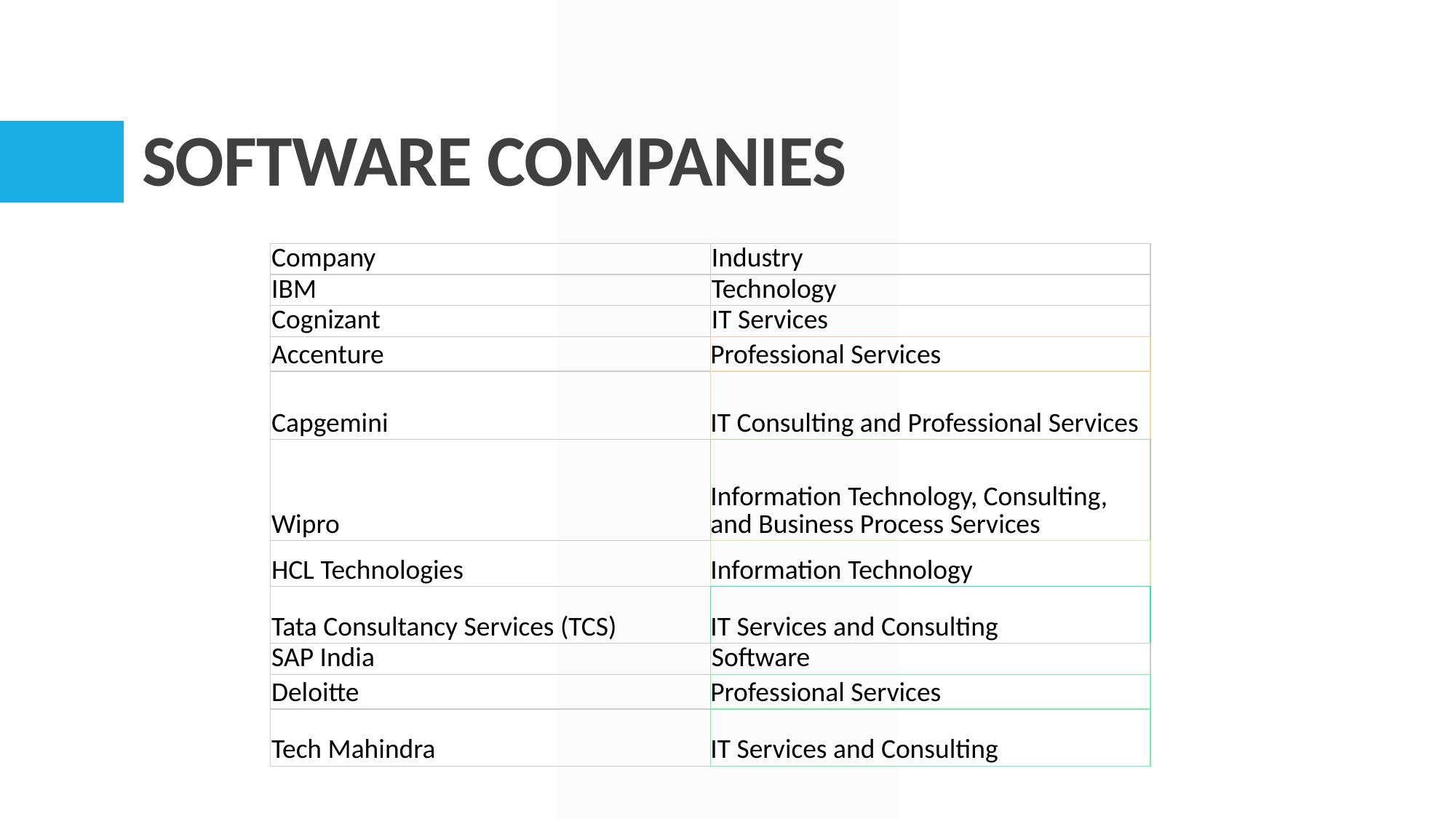

# SOFTWARE COMPANIES
| Company | Industry |
| --- | --- |
| IBM | Technology |
| Cognizant | IT Services |
| Accenture | Professional Services |
| Capgemini | IT Consulting and Professional Services |
| Wipro | Information Technology, Consulting, and Business Process Services |
| HCL Technologies | Information Technology |
| Tata Consultancy Services (TCS) | IT Services and Consulting |
| SAP India | Software |
| Deloitte | Professional Services |
| Tech Mahindra | IT Services and Consulting |